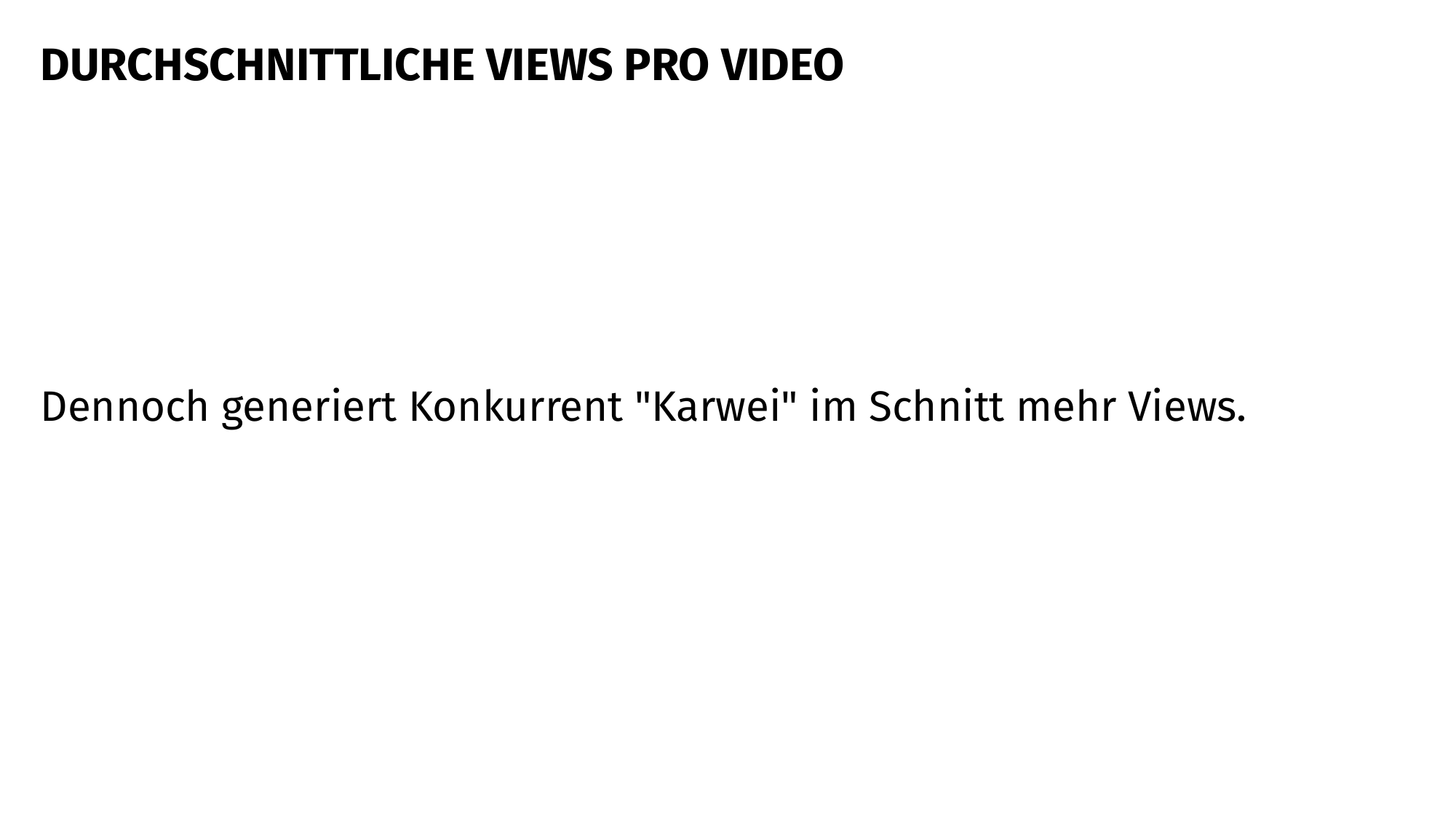

DURCHSCHNITTLICHE VIEWS PRO VIDEO
Dennoch generiert Konkurrent "Karwei" im Schnitt mehr Views.